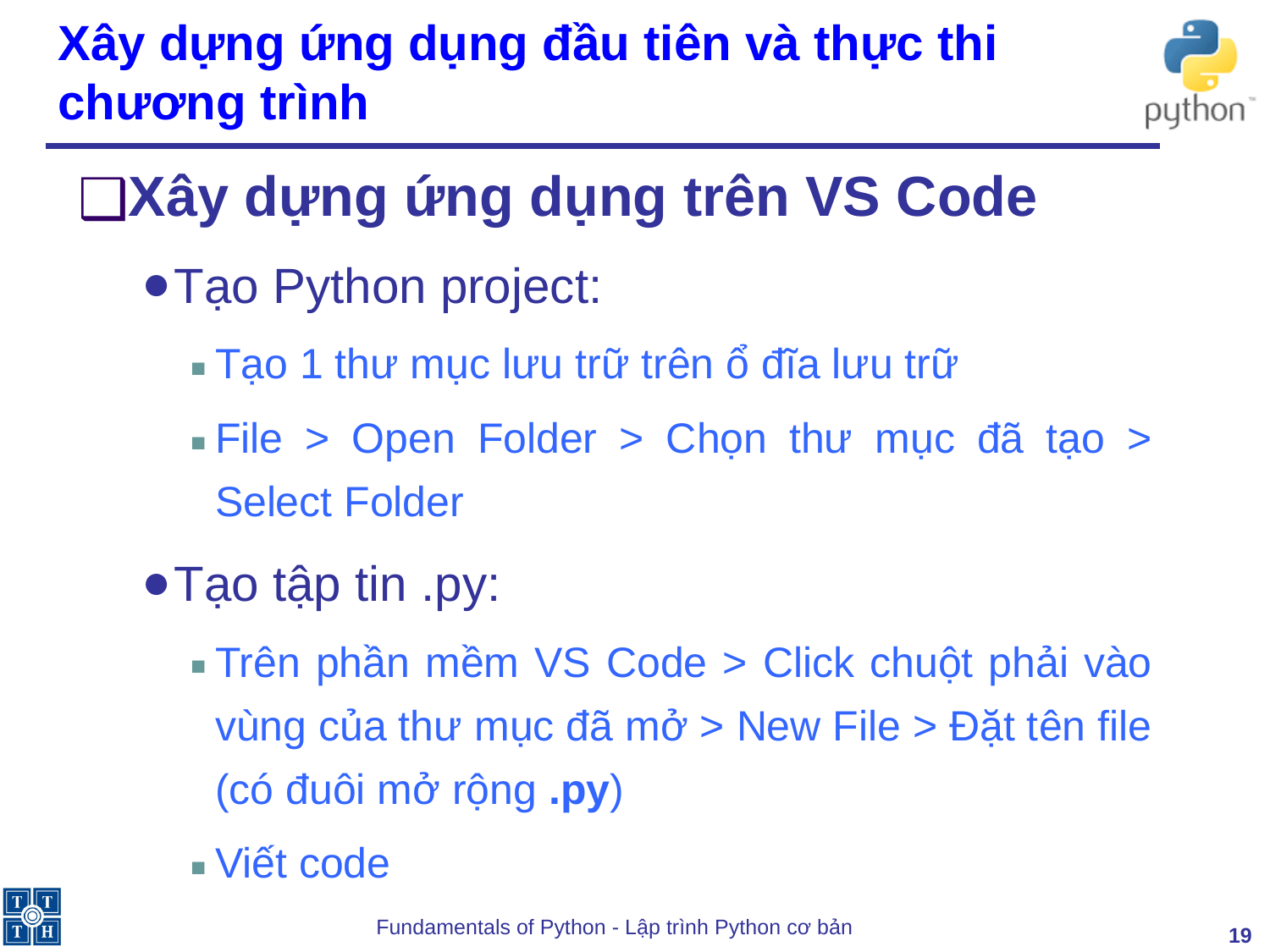

# Xây dựng ứng dụng đầu tiên và thực thi chương trình
Xây dựng ứng dụng trên VS Code
Tạo Python project:
Tạo 1 thư mục lưu trữ trên ổ đĩa lưu trữ
File > Open Folder > Chọn thư mục đã tạo > Select Folder
Tạo tập tin .py:
Trên phần mềm VS Code > Click chuột phải vào vùng của thư mục đã mở > New File > Đặt tên file (có đuôi mở rộng .py)
Viết code
19